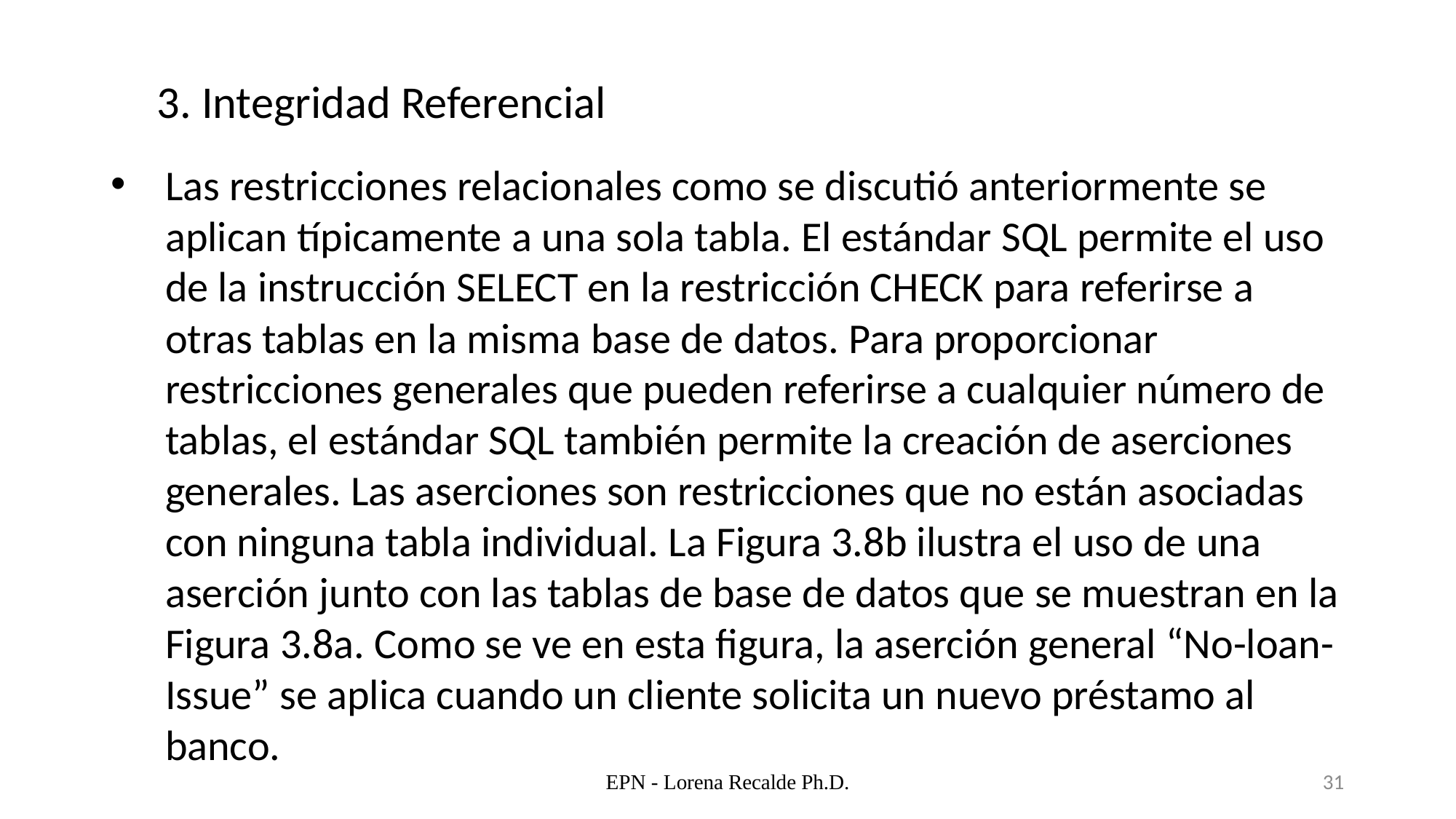

3. Integridad Referencial

Las restricciones relacionales como se discutió anteriormente se aplican típicamente a una sola tabla. El estándar SQL permite el uso de la instrucción SELECT en la restricción CHECK para referirse a otras tablas en la misma base de datos. Para proporcionar restricciones generales que pueden referirse a cualquier número de tablas, el estándar SQL también permite la creación de aserciones generales. Las aserciones son restricciones que no están asociadas con ninguna tabla individual. La Figura 3.8b ilustra el uso de una aserción junto con las tablas de base de datos que se muestran en la Figura 3.8a. Como se ve en esta figura, la aserción general “No-loan-Issue” se aplica cuando un cliente solicita un nuevo préstamo al banco.
EPN - Lorena Recalde Ph.D.
31